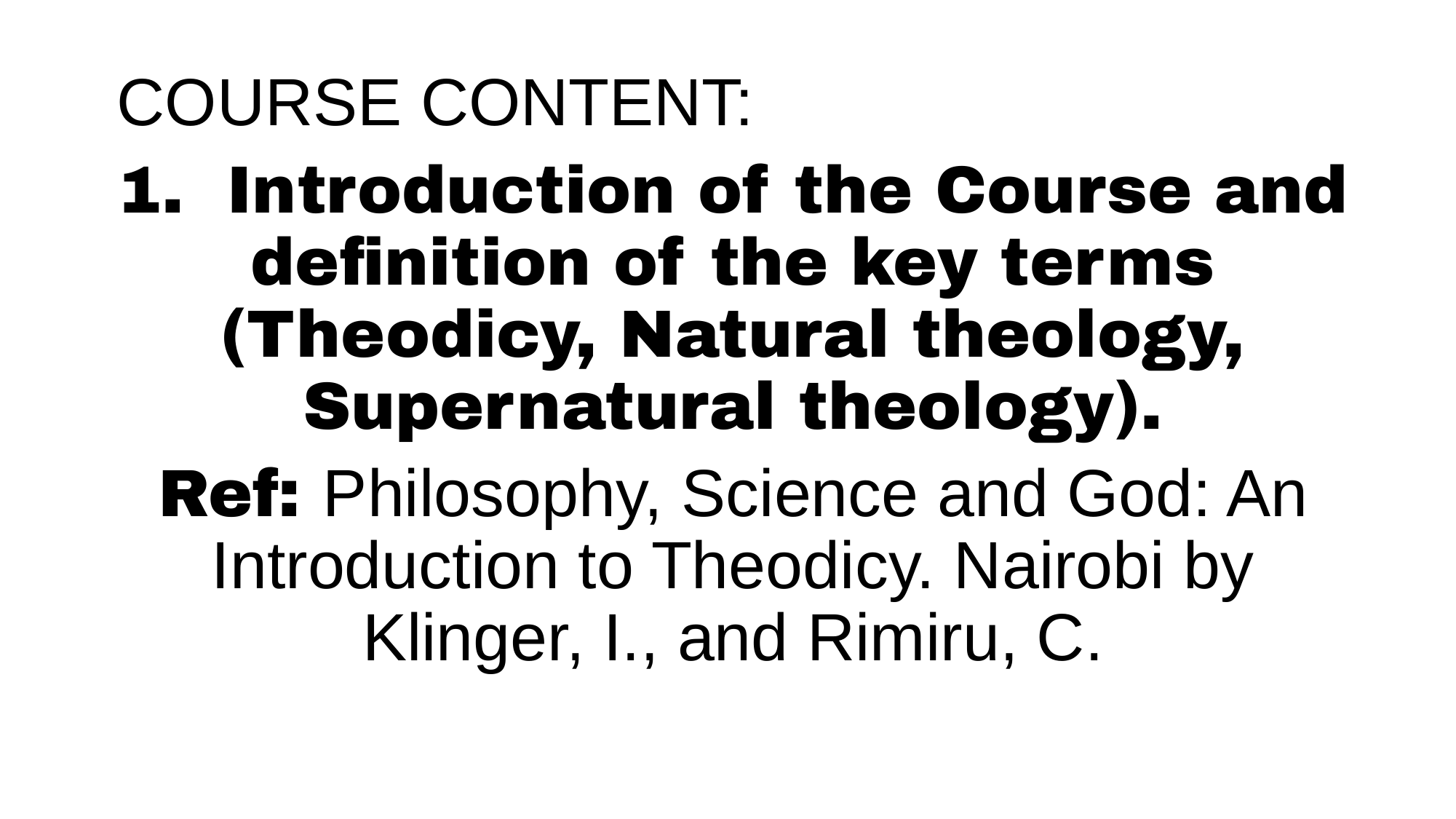

COURSE CONTENT:
1.	Introduction of the Course and definition of the key terms (Theodicy, Natural theology, Supernatural theology).
Ref: Philosophy, Science and God: An Introduction to Theodicy. Nairobi by Klinger, I., and Rimiru, C.